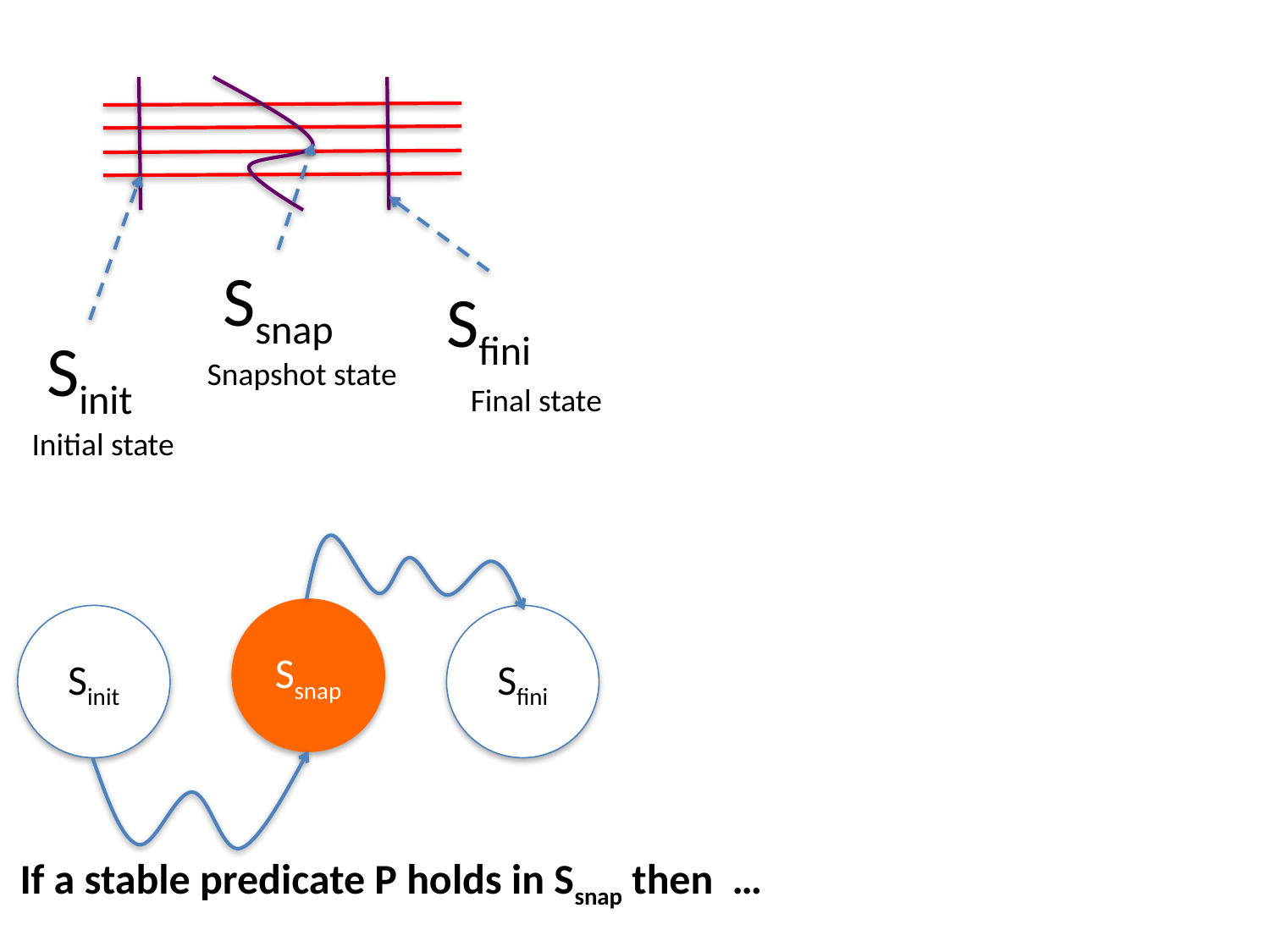

Ssnap
Sfini
Sinit
Snapshot state
Final state
Initial state

Ssnap
Sinit
Sfini

If a stable predicate P holds in Ssnap then  …